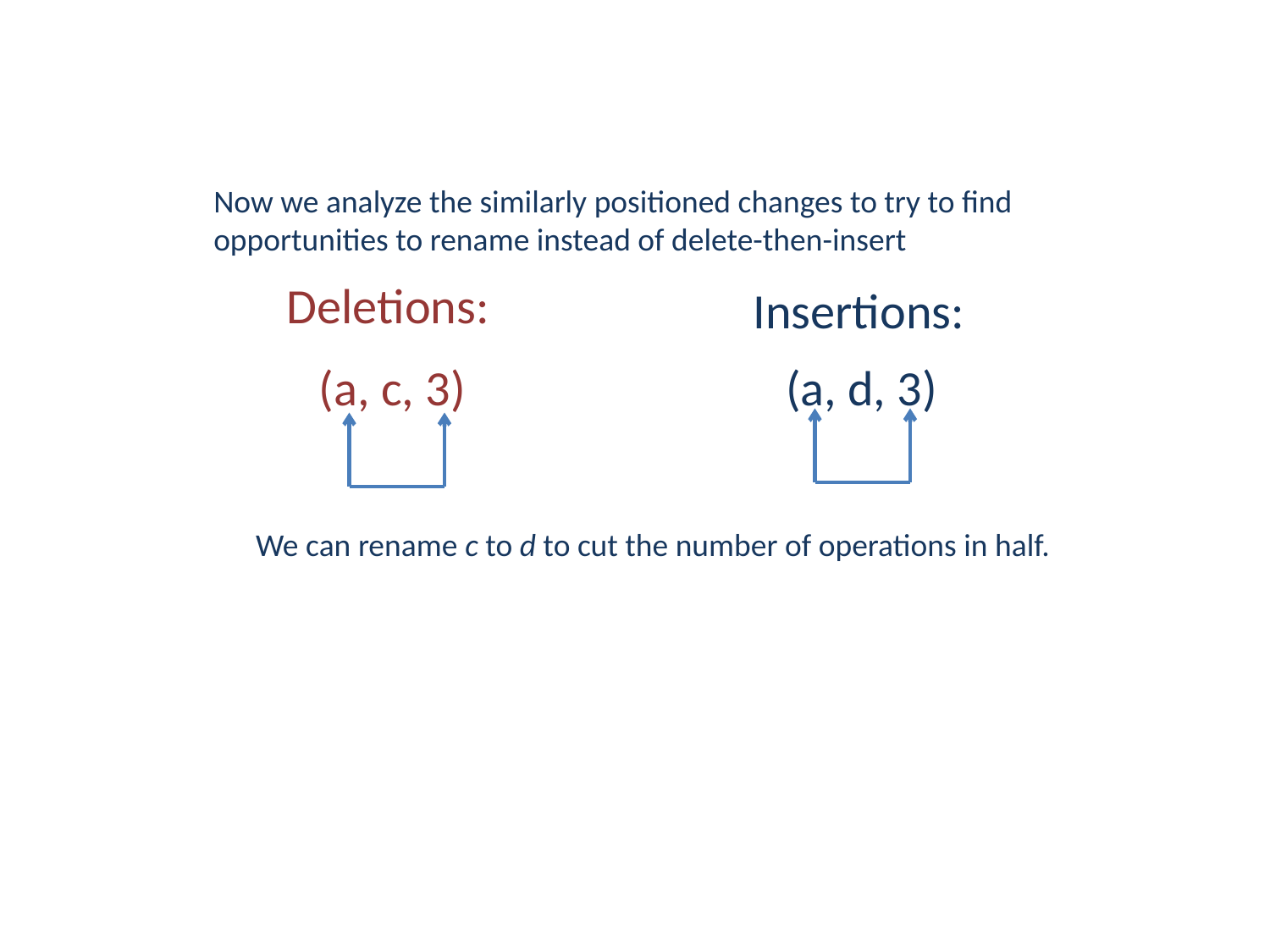

Now we analyze the similarly positioned changes to try to find opportunities to rename instead of delete-then-insert
Deletions:
Insertions:
(a, c, 3)
(a, d, 3)
We can rename c to d to cut the number of operations in half.